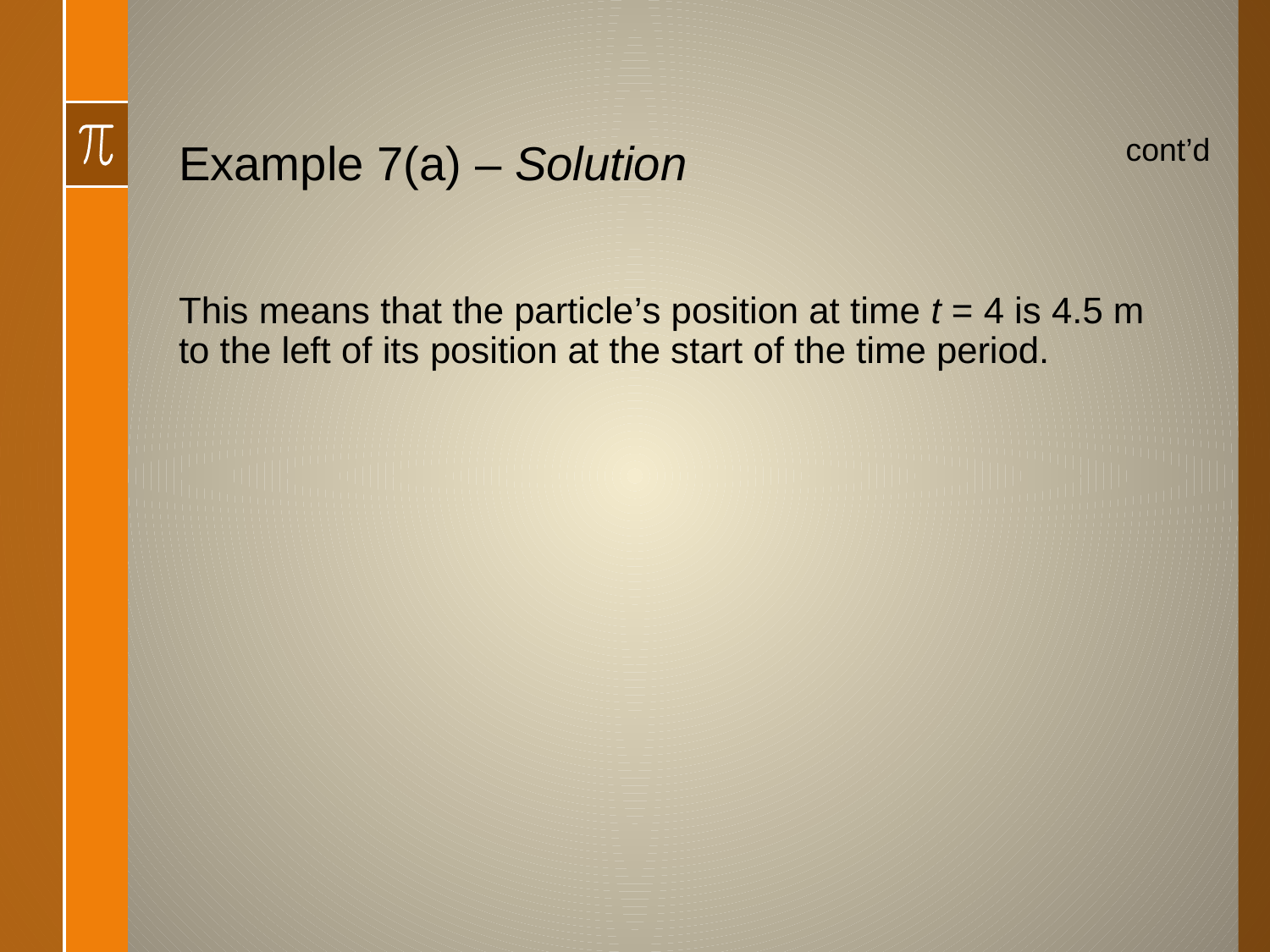

# Example 7(a) – Solution
cont’d

This means that the particle’s position at time t = 4 is 4.5 m to the left of its position at the start of the time period.